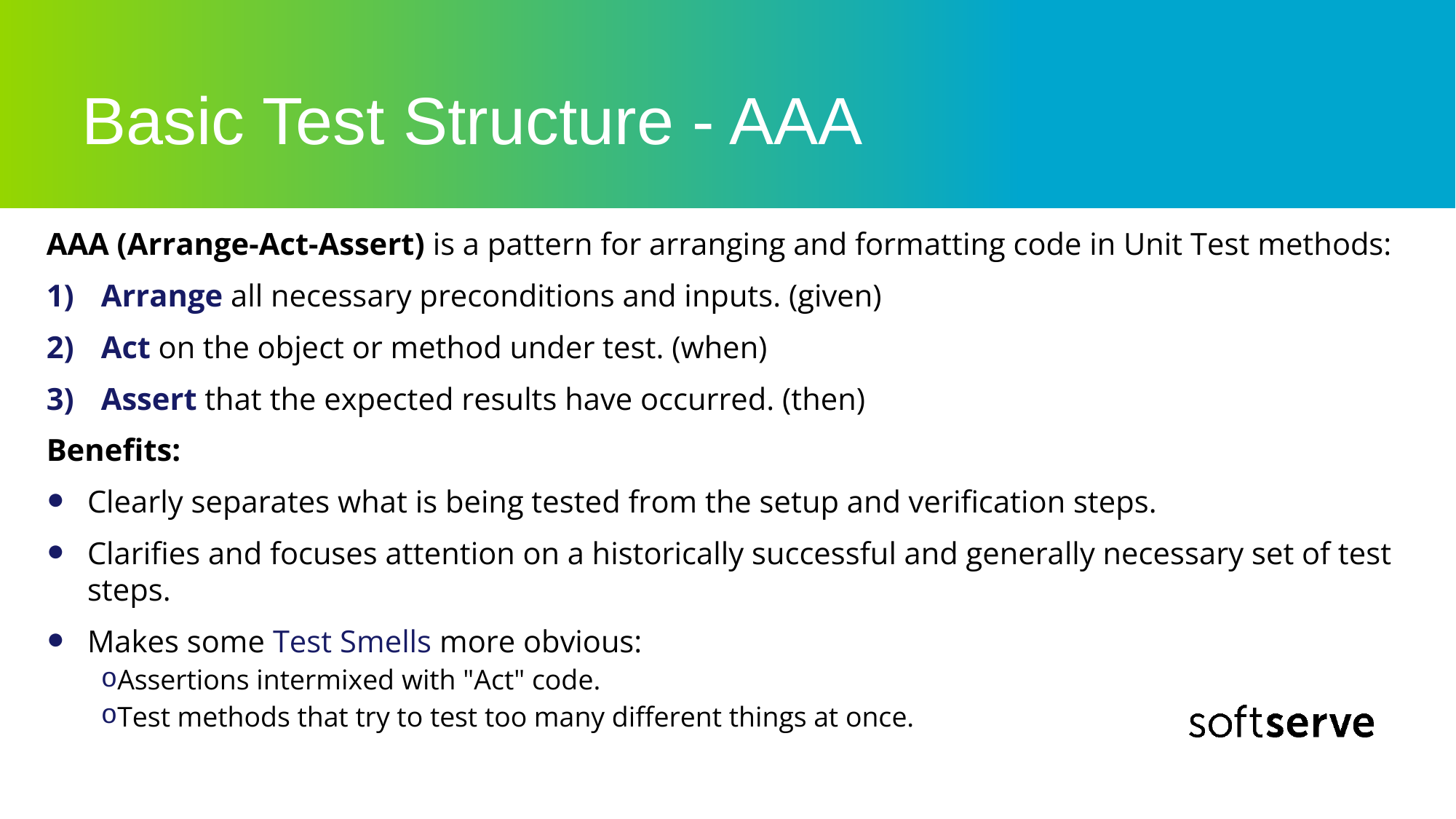

# Basic Test Structure - AAA
AAA (Arrange-Act-Assert) is a pattern for arranging and formatting code in Unit Test methods:
Arrange all necessary preconditions and inputs. (given)
Act on the object or method under test. (when)
Assert that the expected results have occurred. (then)
Benefits:
Clearly separates what is being tested from the setup and verification steps.
Clarifies and focuses attention on a historically successful and generally necessary set of test steps.
Makes some Test Smells more obvious:
Assertions intermixed with "Act" code.
Test methods that try to test too many different things at once.